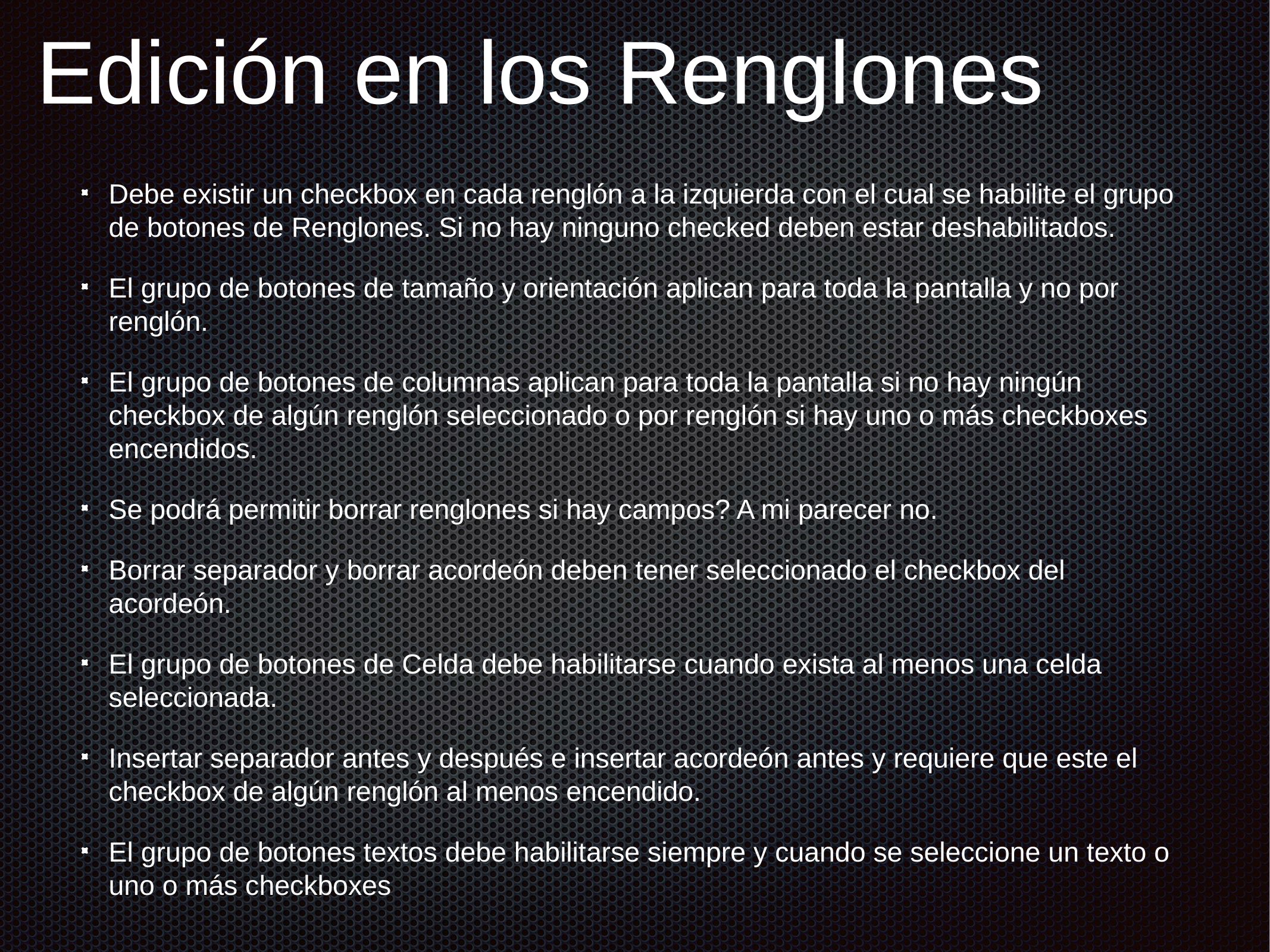

# Edición en los Renglones
Debe existir un checkbox en cada renglón a la izquierda con el cual se habilite el grupo de botones de Renglones. Si no hay ninguno checked deben estar deshabilitados.
El grupo de botones de tamaño y orientación aplican para toda la pantalla y no por renglón.
El grupo de botones de columnas aplican para toda la pantalla si no hay ningún checkbox de algún renglón seleccionado o por renglón si hay uno o más checkboxes encendidos.
Se podrá permitir borrar renglones si hay campos? A mi parecer no.
Borrar separador y borrar acordeón deben tener seleccionado el checkbox del acordeón.
El grupo de botones de Celda debe habilitarse cuando exista al menos una celda seleccionada.
Insertar separador antes y después e insertar acordeón antes y requiere que este el checkbox de algún renglón al menos encendido.
El grupo de botones textos debe habilitarse siempre y cuando se seleccione un texto o uno o más checkboxes